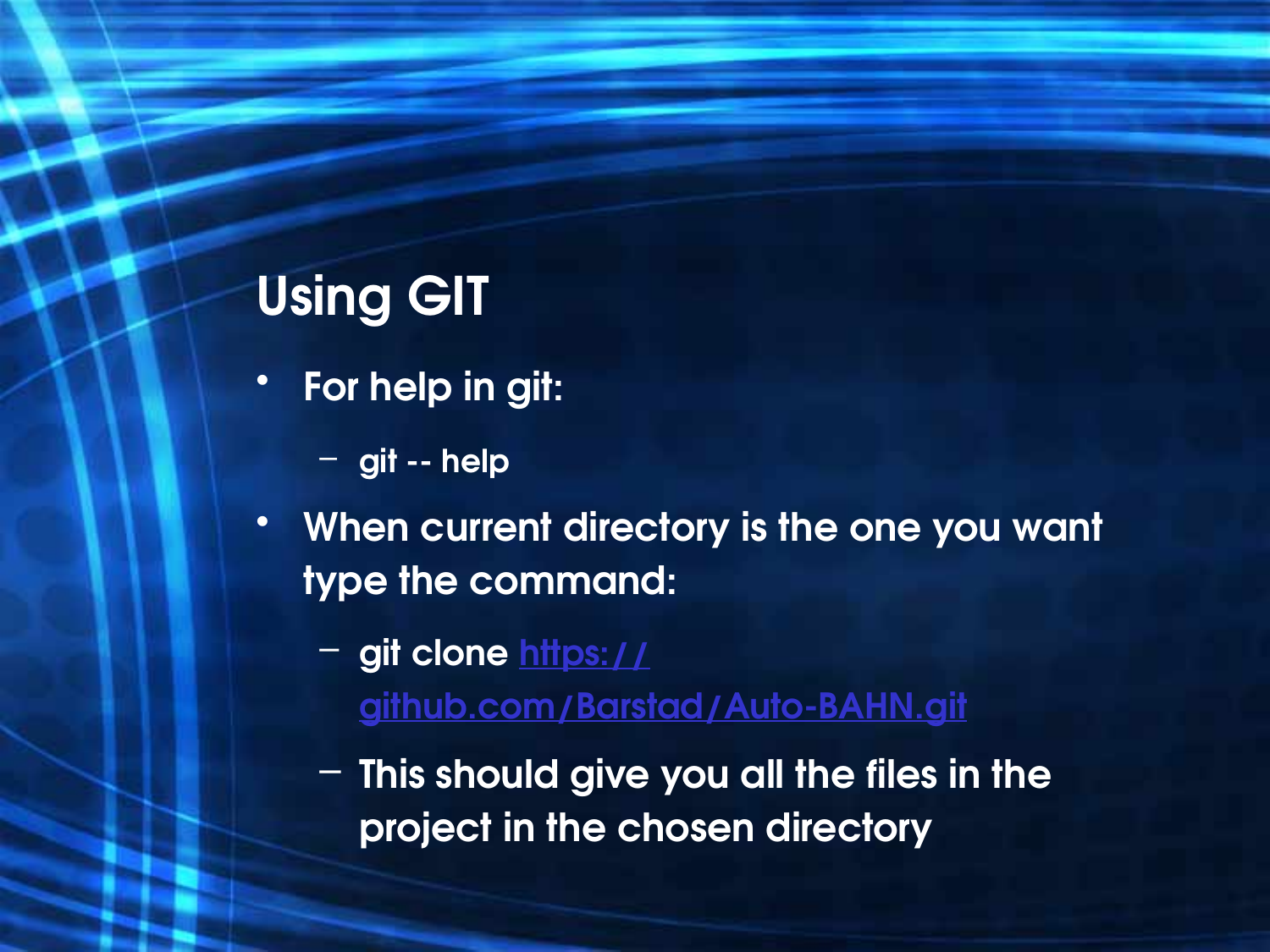

# Using GIT
For help in git:
git -- help
When current directory is the one you want type the command:
git clone https://github.com/Barstad/Auto-BAHN.git
This should give you all the files in the project in the chosen directory